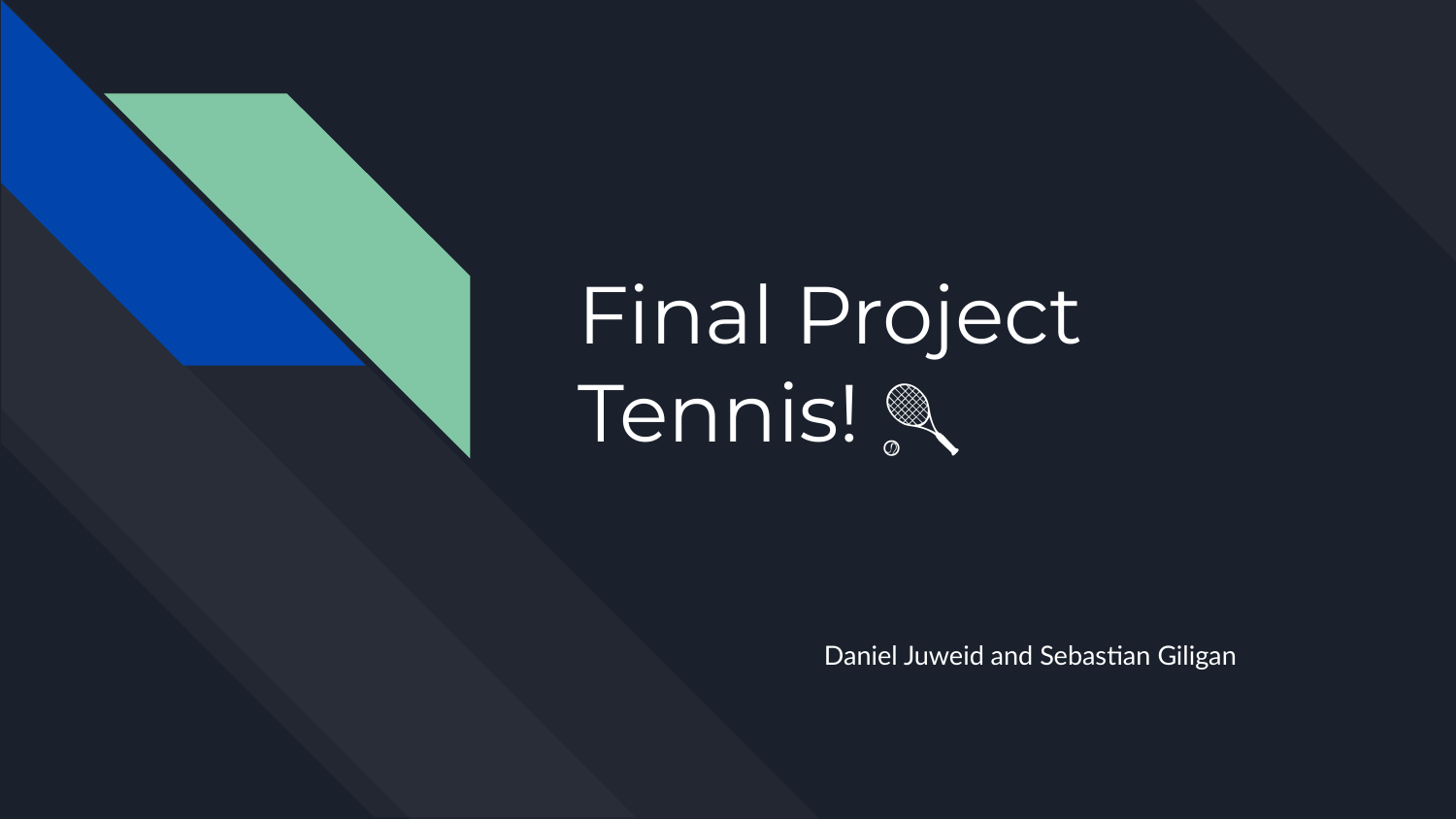

# Final Project
Tennis! 🎾
Daniel Juweid and Sebastian Giligan